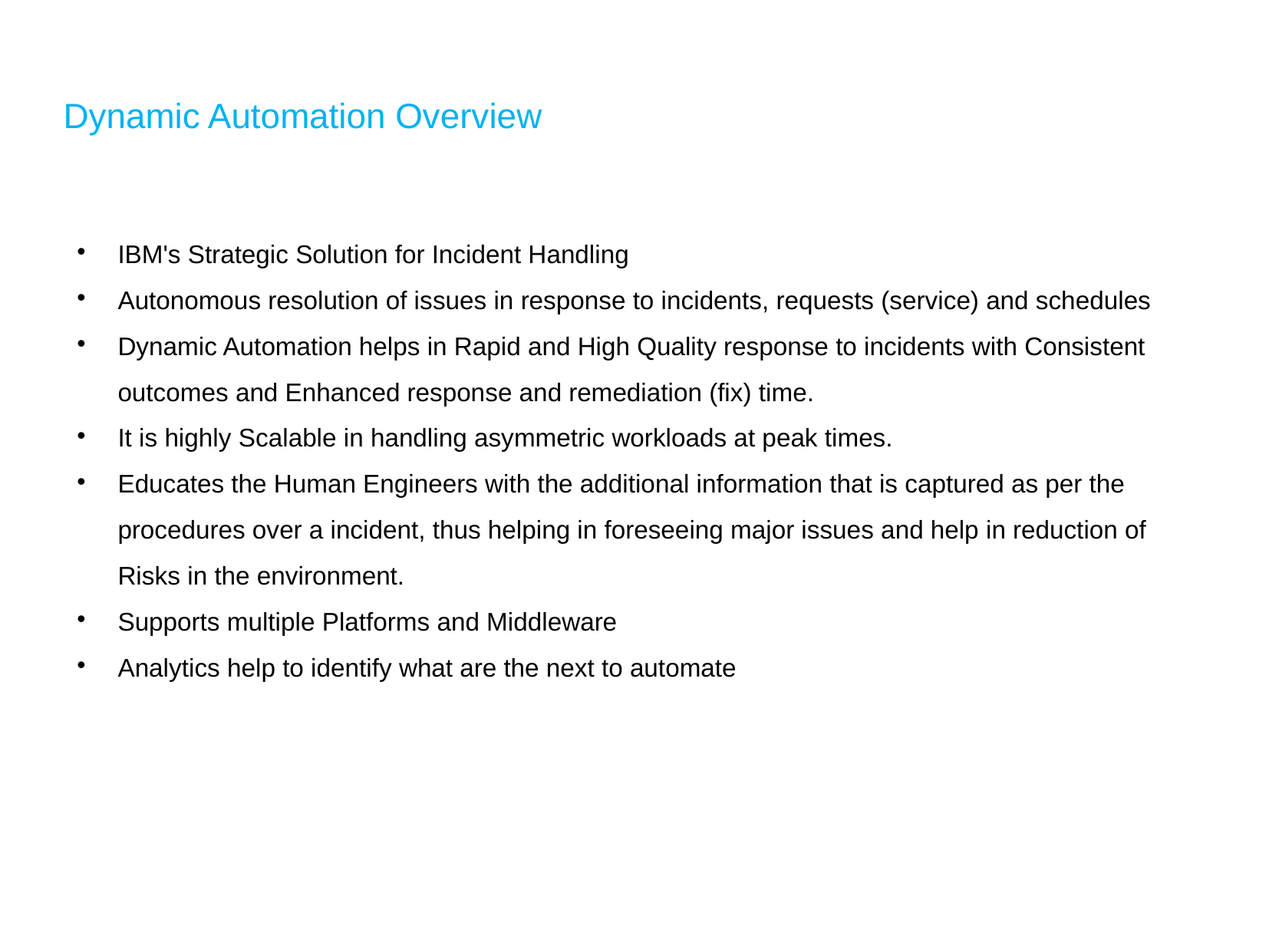

Dynamic Automation Overview
IBM's Strategic Solution for Incident Handling
Autonomous resolution of issues in response to incidents, requests (service) and schedules
Dynamic Automation helps in Rapid and High Quality response to incidents with Consistent outcomes and Enhanced response and remediation (fix) time.
It is highly Scalable in handling asymmetric workloads at peak times.
Educates the Human Engineers with the additional information that is captured as per the procedures over a incident, thus helping in foreseeing major issues and help in reduction of Risks in the environment.
Supports multiple Platforms and Middleware
Analytics help to identify what are the next to automate